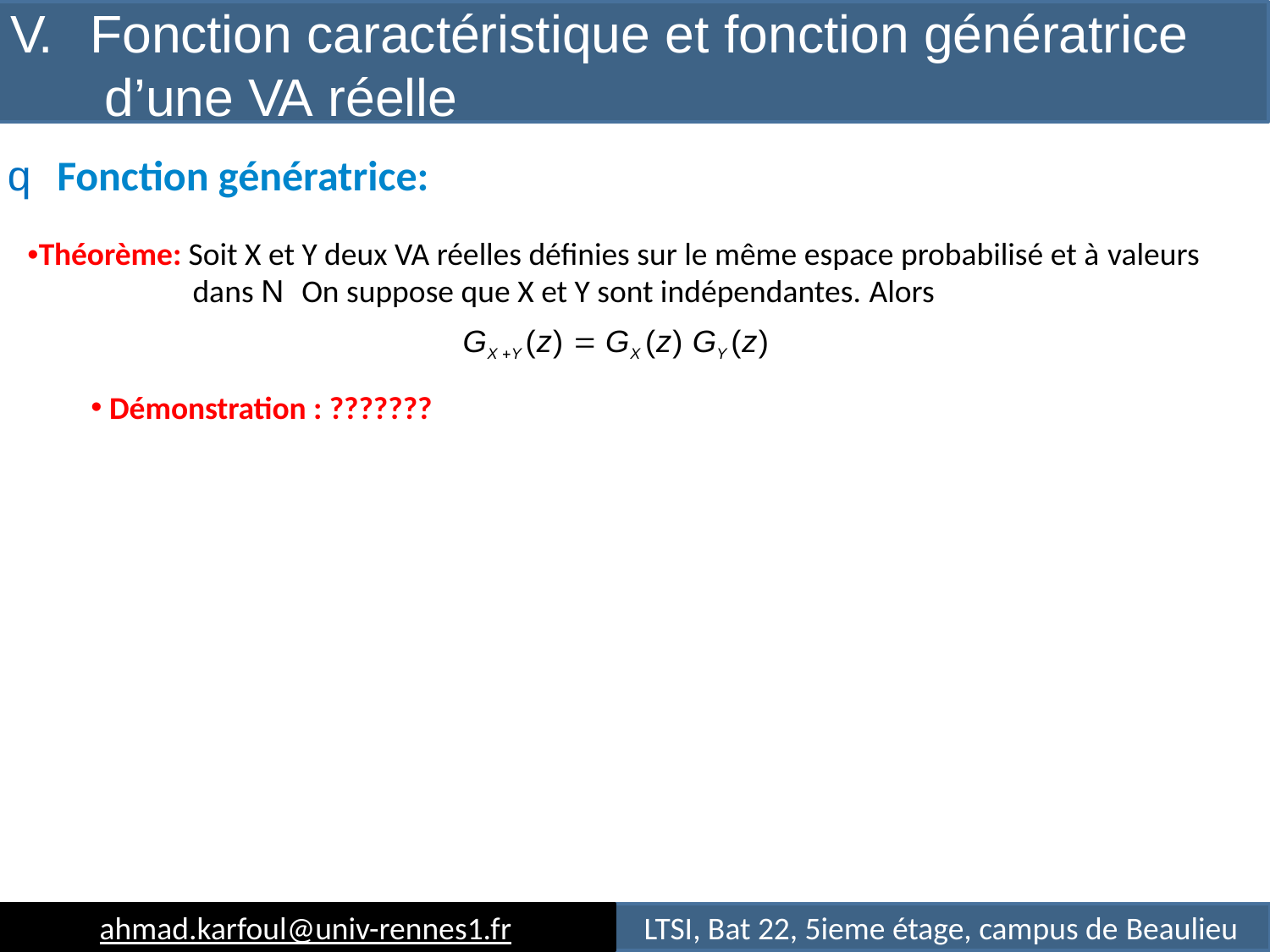

# V.	Fonction caractéristique et fonction génératrice  d’une VA réelle

q Fonction génératrice:
•Théorème: Soit X et Y deux VA réelles déﬁnies sur le même espace probabilisé et à valeurs  dans N  On suppose que X et Y sont indépendantes. Alors
GX +Y (z) = GX (z) GY (z)
Démonstration : ???????

ahmad.karfoul@univ-rennes1.fr
LTSI, Bat 22, 5ieme étage, campus de Beaulieu